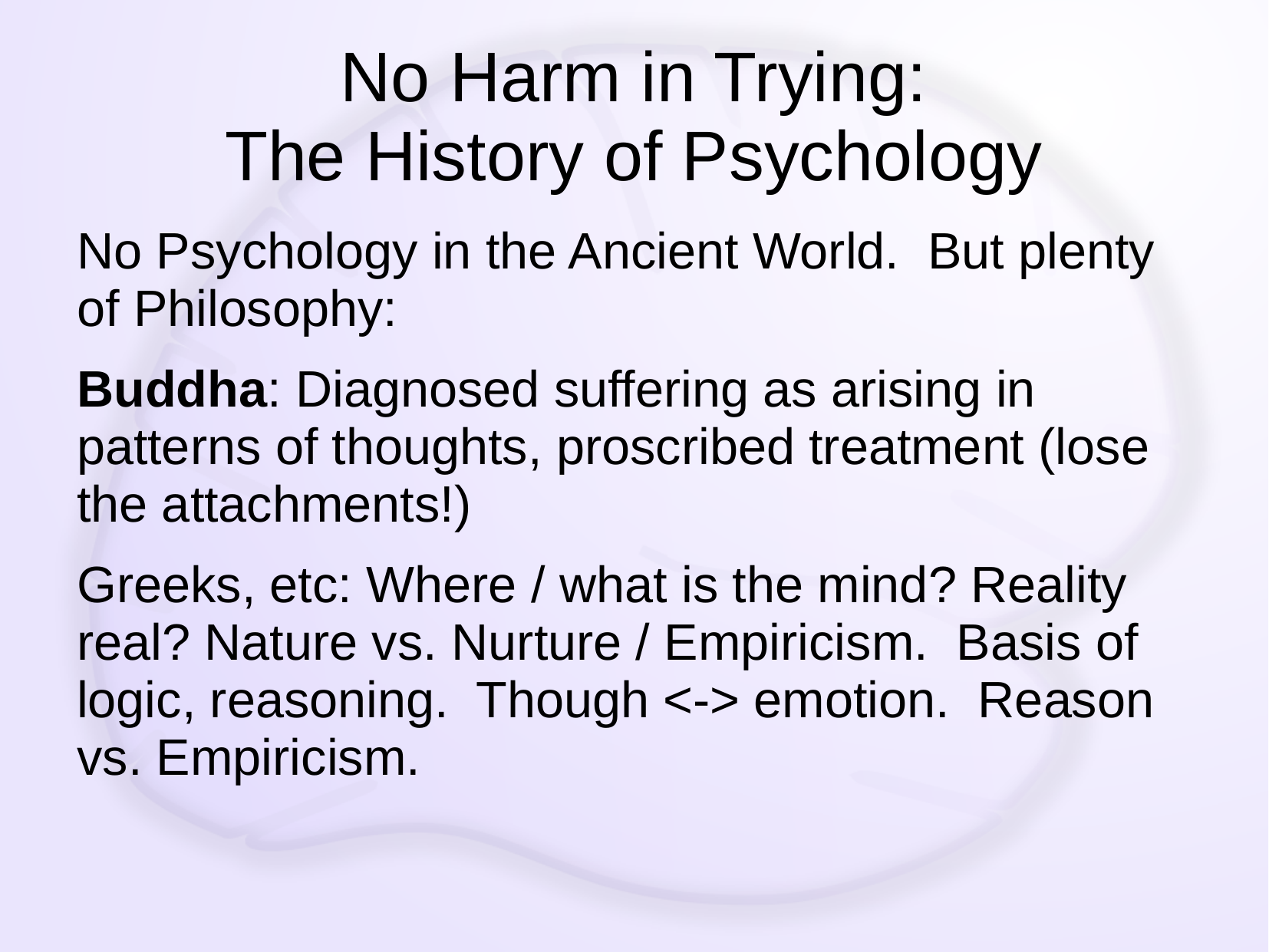

# No Harm in Trying: The History of Psychology
No Psychology in the Ancient World.  But plenty of Philosophy:
Buddha: Diagnosed suffering as arising in patterns of thoughts, proscribed treatment (lose the attachments!)
Greeks, etc: Where / what is the mind? Reality real? Nature vs. Nurture / Empiricism.  Basis of logic, reasoning.  Though <-> emotion.  Reason vs. Empiricism.